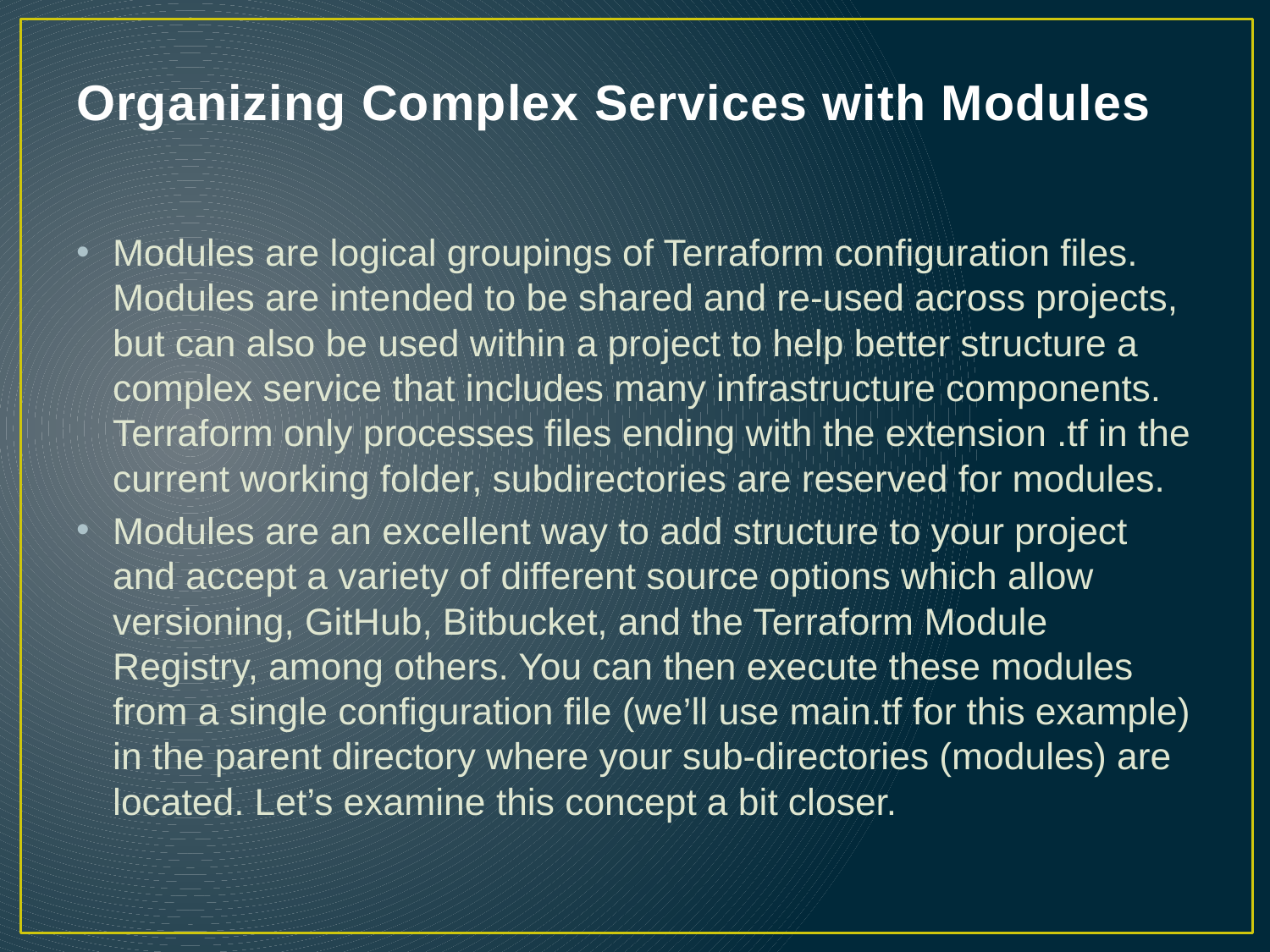

# Organizing Complex Services with Modules
Modules are logical groupings of Terraform configuration files. Modules are intended to be shared and re-used across projects, but can also be used within a project to help better structure a complex service that includes many infrastructure components. Terraform only processes files ending with the extension .tf in the current working folder, subdirectories are reserved for modules.
Modules are an excellent way to add structure to your project and accept a variety of different source options which allow versioning, GitHub, Bitbucket, and the Terraform Module Registry, among others. You can then execute these modules from a single configuration file (we’ll use main.tf for this example) in the parent directory where your sub-directories (modules) are located. Let’s examine this concept a bit closer.